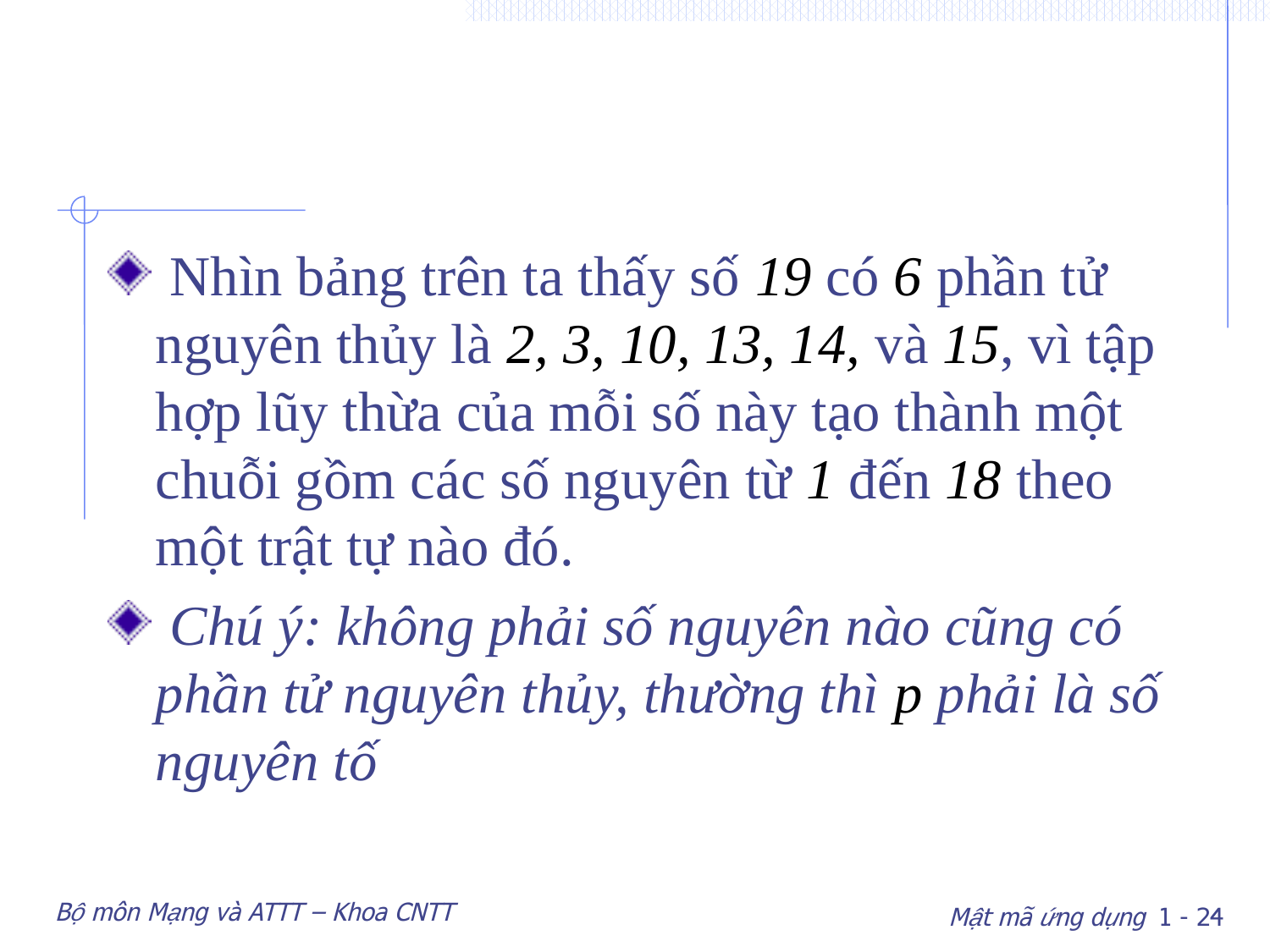

#
 Nhìn bảng trên ta thấy số 19 có 6 phần tử nguyên thủy là 2, 3, 10, 13, 14, và 15, vì tập hợp lũy thừa của mỗi số này tạo thành một chuỗi gồm các số nguyên từ 1 đến 18 theo một trật tự nào đó.
 Chú ý: không phải số nguyên nào cũng có phần tử nguyên thủy, thường thì p phải là số nguyên tố
Bộ môn Mạng và ATTT – Khoa CNTT